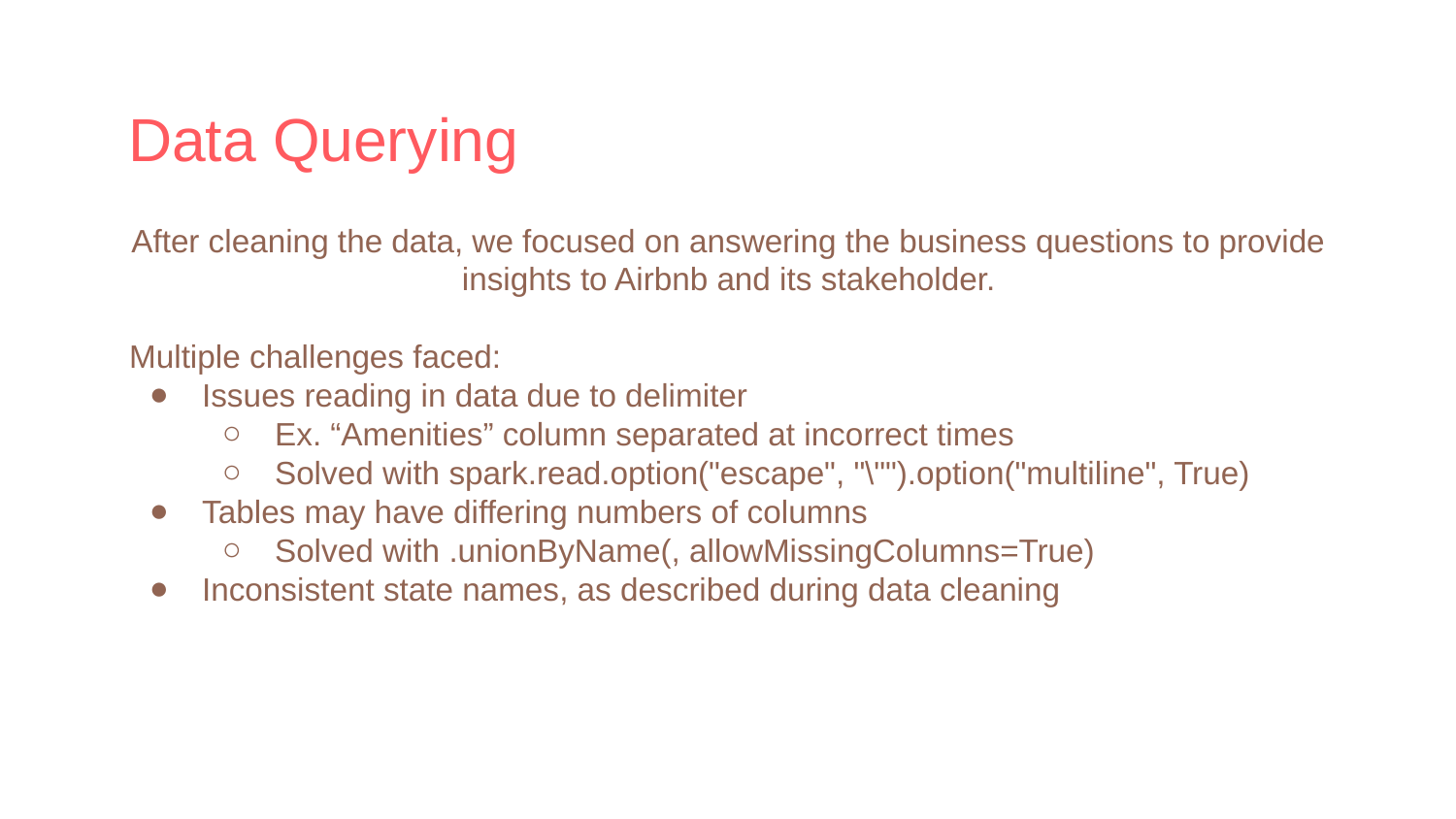

# Data Querying
After cleaning the data, we focused on answering the business questions to provide insights to Airbnb and its stakeholder.

Multiple challenges faced:
Issues reading in data due to delimiter
Ex. “Amenities” column separated at incorrect times
Solved with spark.read.option("escape", "\"").option("multiline", True)
Tables may have differing numbers of columns
Solved with .unionByName(, allowMissingColumns=True)
Inconsistent state names, as described during data cleaning